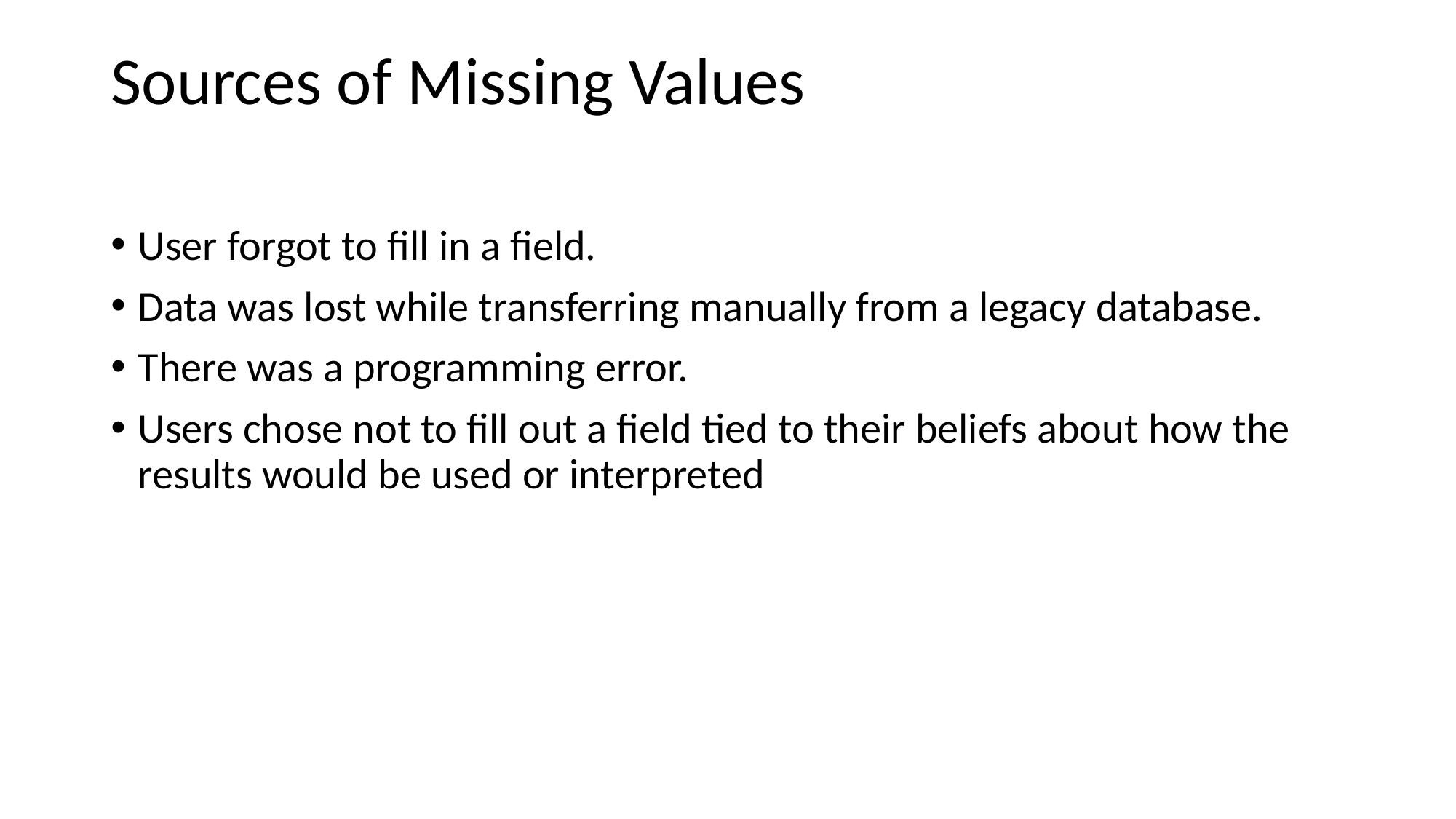

# Sources of Missing Values
User forgot to fill in a field.
Data was lost while transferring manually from a legacy database.
There was a programming error.
Users chose not to fill out a field tied to their beliefs about how the results would be used or interpreted